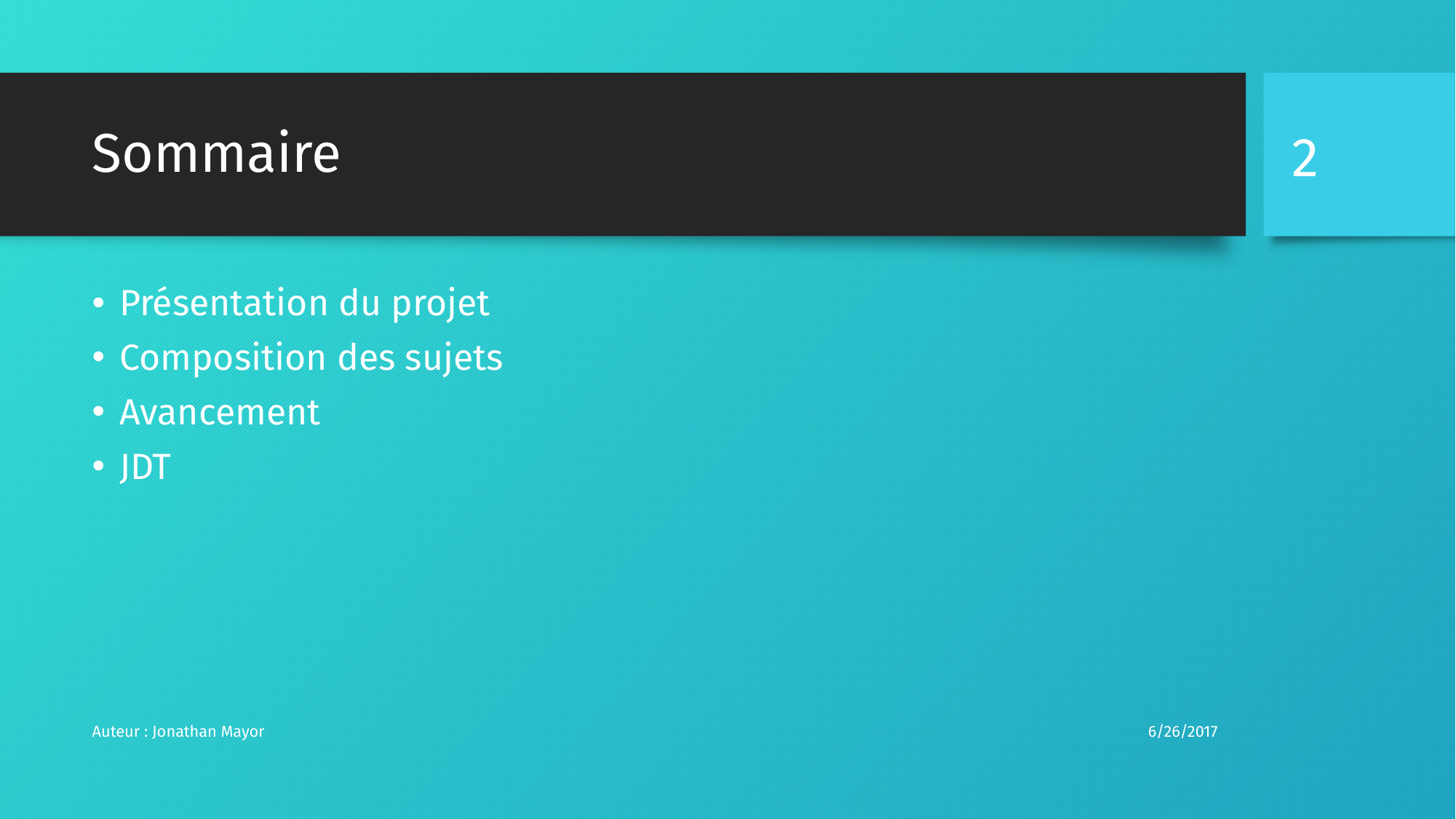

2
# Sommaire
Présentation du projet
Composition des sujets
Avancement
JDT
6/26/2017
Auteur : Jonathan Mayor